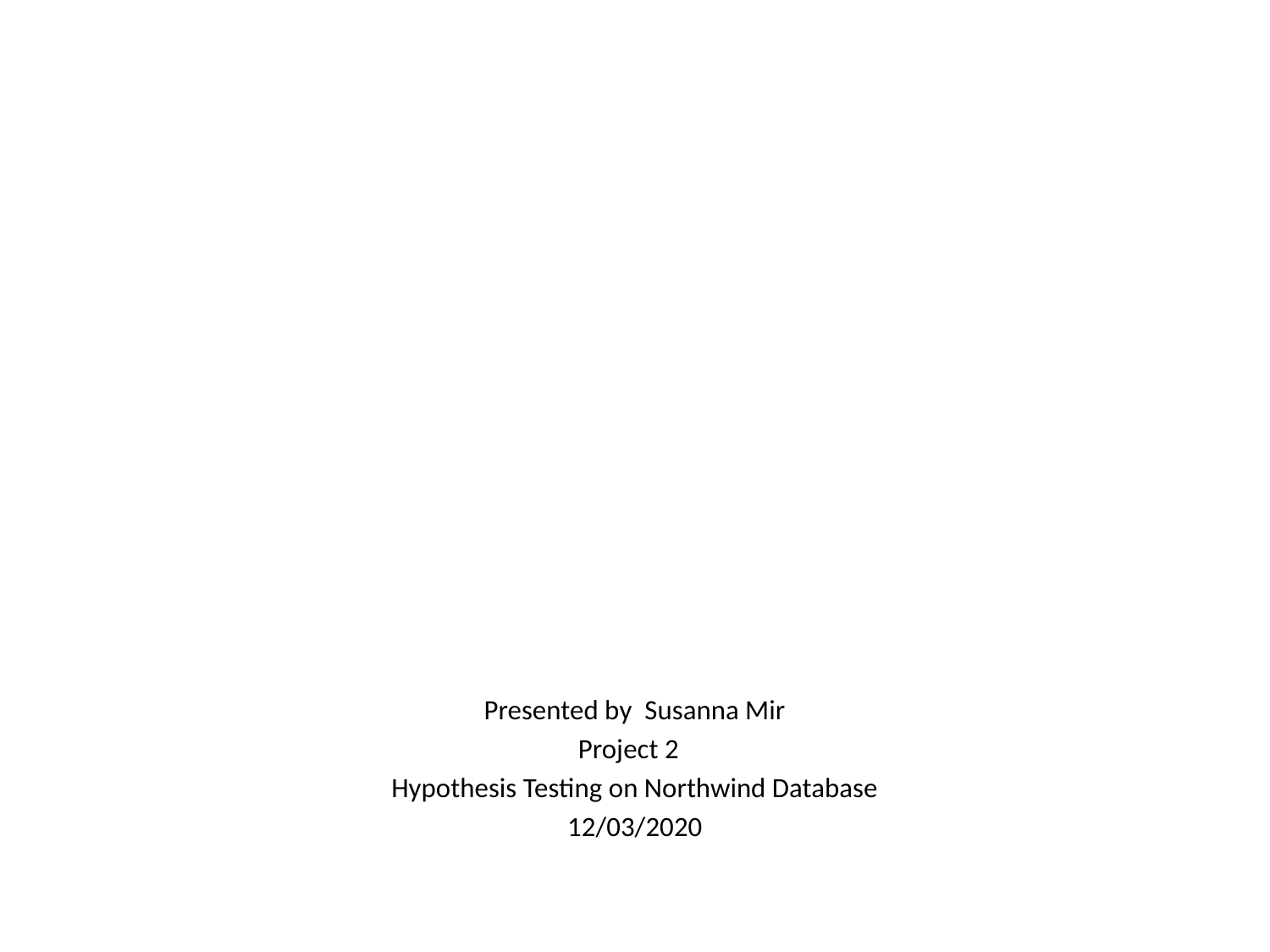

Presented by  Susanna Mir
Project 2
Hypothesis Testing on Northwind Database
12/03/2020